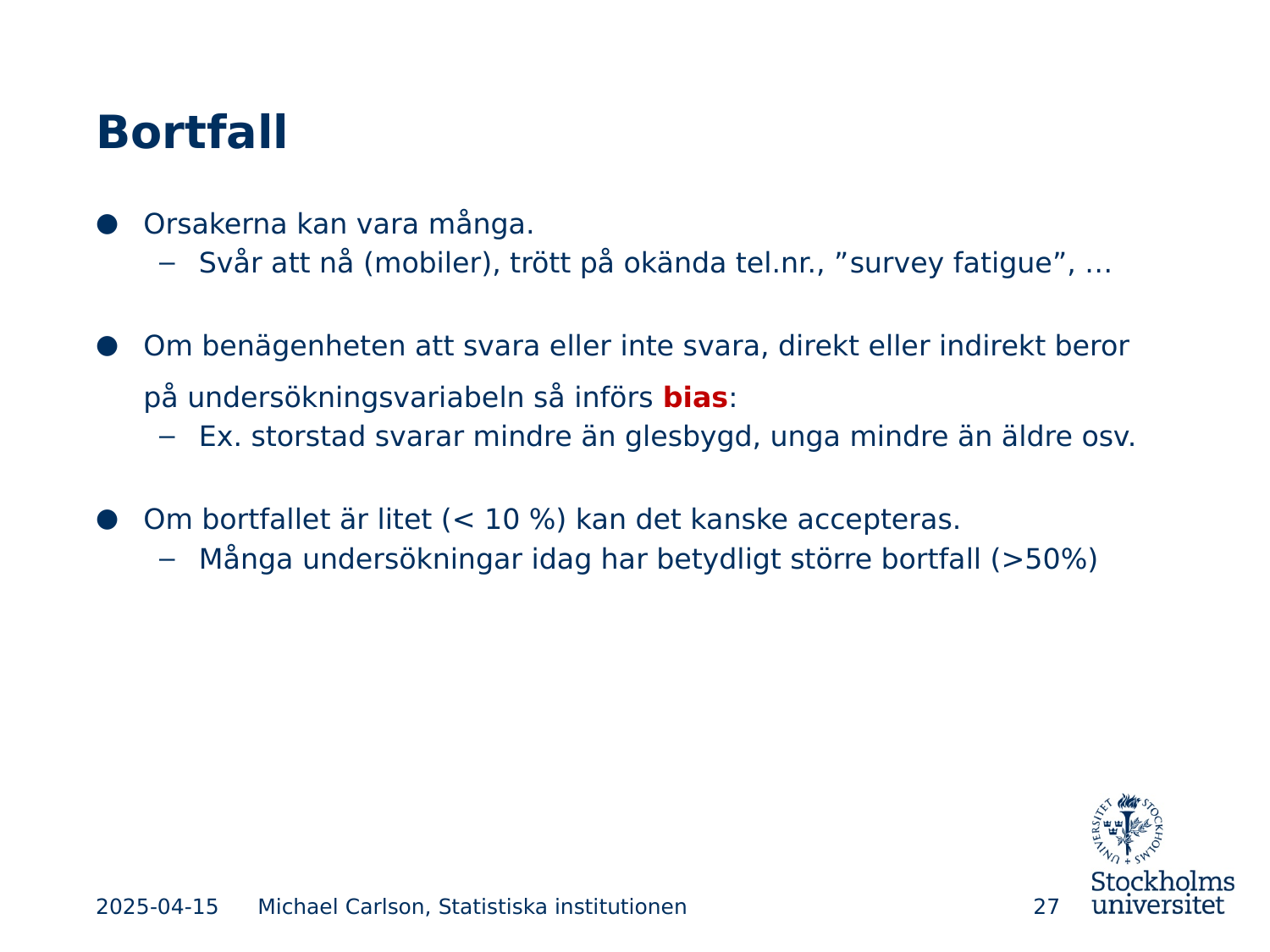

# Bortfall
Orsakerna kan vara många.
Svår att nå (mobiler), trött på okända tel.nr., ”survey fatigue”, …
Om benägenheten att svara eller inte svara, direkt eller indirekt beror på undersökningsvariabeln så införs bias:
Ex. storstad svarar mindre än glesbygd, unga mindre än äldre osv.
Om bortfallet är litet (< 10 %) kan det kanske accepteras.
Många undersökningar idag har betydligt större bortfall (>50%)
2025-04-15
Michael Carlson, Statistiska institutionen
27